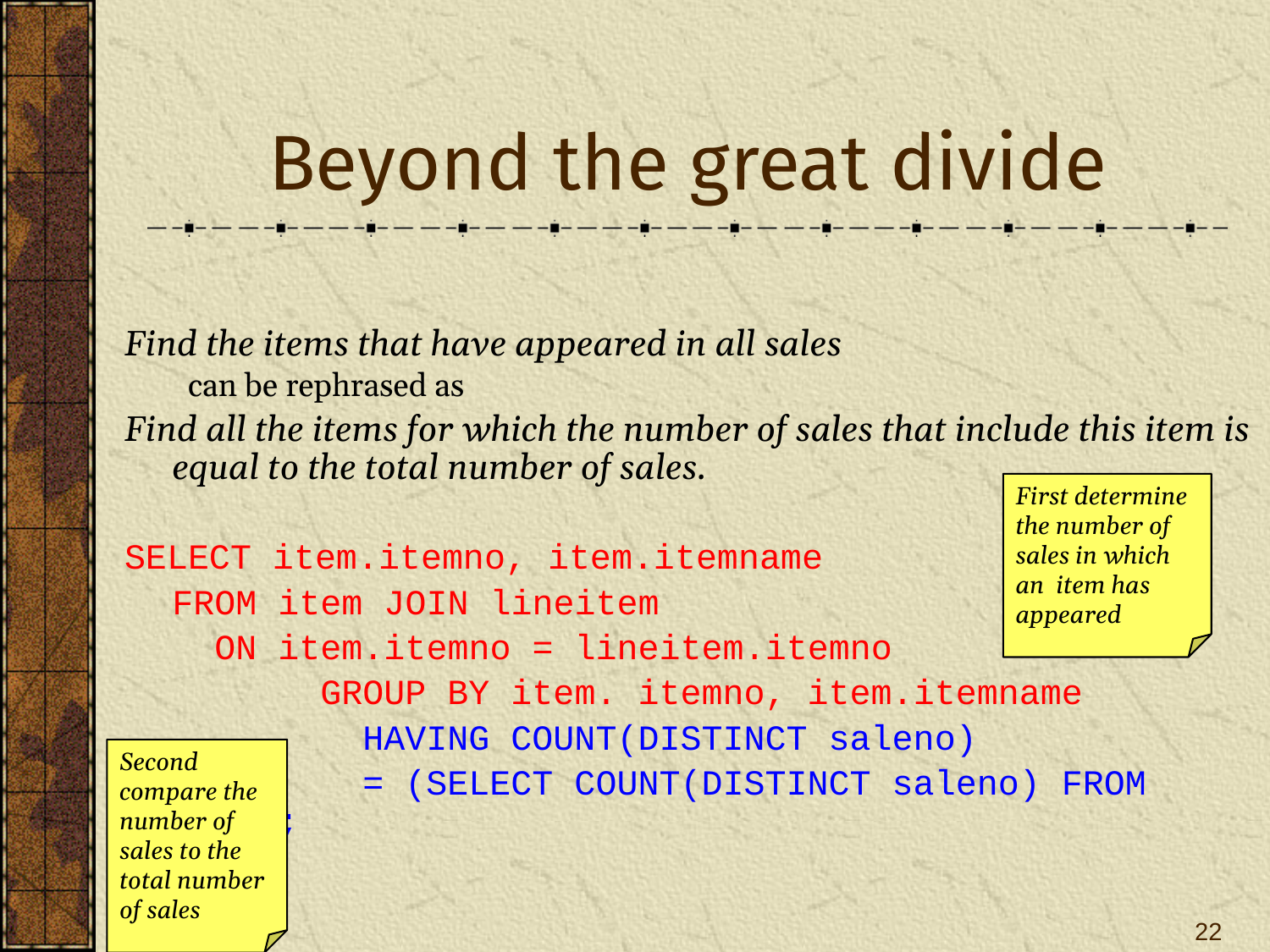

# Beyond the great divide
Find the items that have appeared in all sales
can be rephrased as
Find all the items for which the number of sales that include this item is equal to the total number of sales.

SELECT item.itemno, item.itemname
	FROM item JOIN lineitem
	  ON item.itemno = lineitem.itemno
		 GROUP BY item. itemno, item.itemname
		   HAVING COUNT(DISTINCT saleno)
		   = (SELECT COUNT(DISTINCT saleno) FROM sale);
First determine the number of sales in which an  item has appeared
Second compare the number of sales to the  total number of sales
22